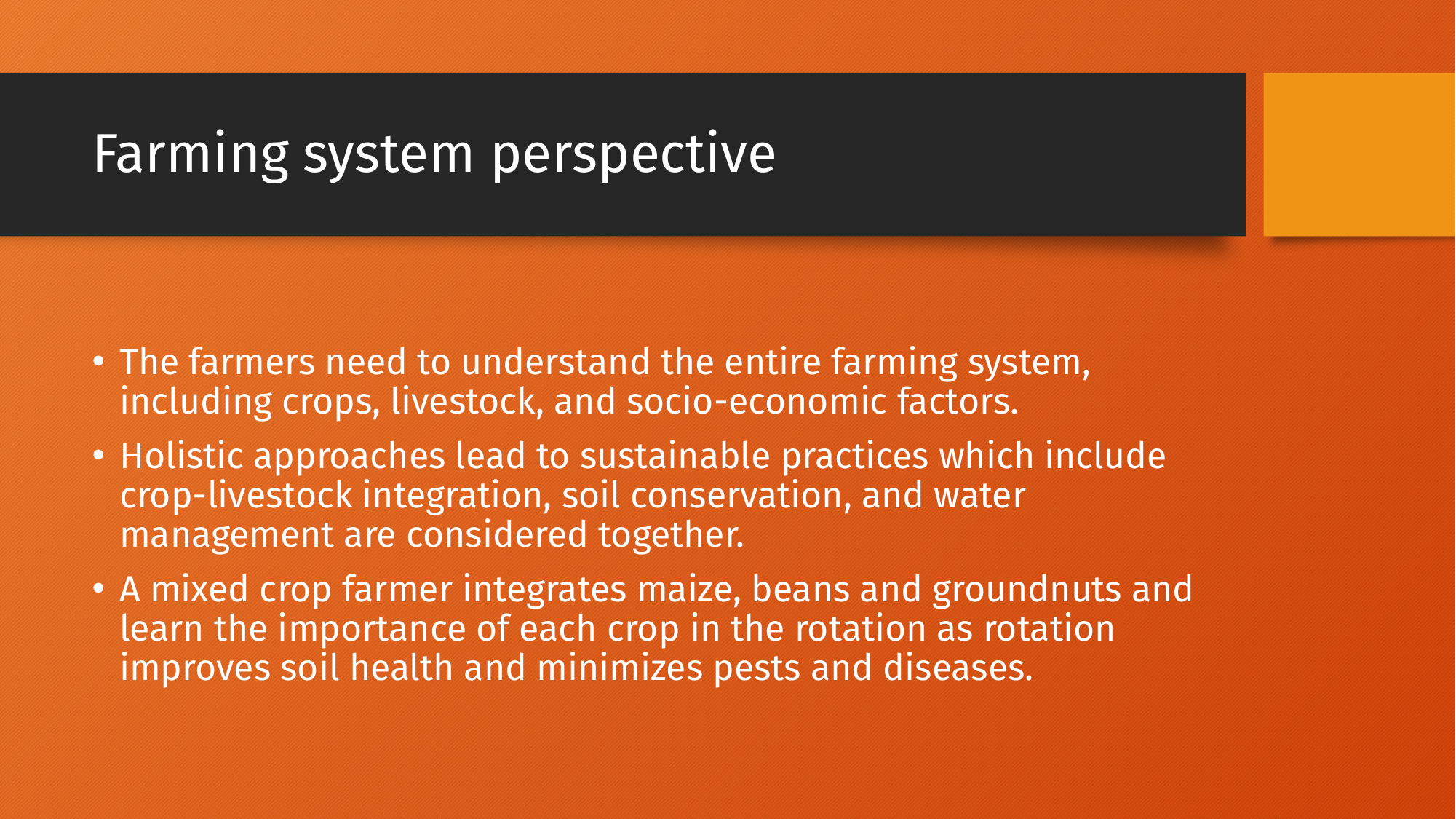

# Farming system perspective

The farmers need to understand the entire farming system, including crops, livestock, and socio-economic factors.
Holistic approaches lead to sustainable practices which include crop-livestock integration, soil conservation, and water management are considered together.
A mixed crop farmer integrates maize, beans and groundnuts and learn the importance of each crop in the rotation as rotation improves soil health and minimizes pests and diseases.